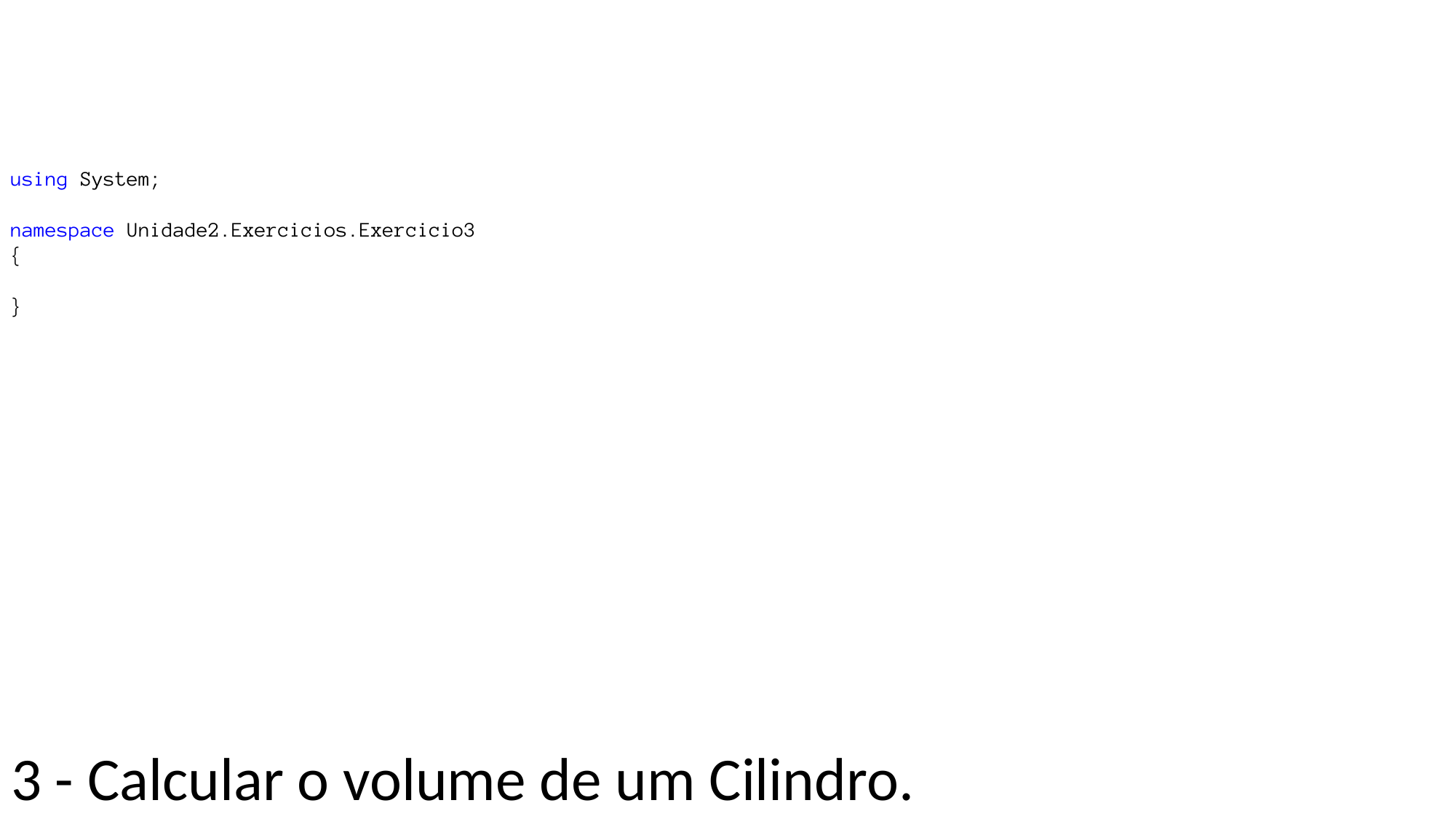

using System;

namespace Unidade2.Exercicios.Exercicio3
{

}
# 3 - Calcular o volume de um Cilindro.